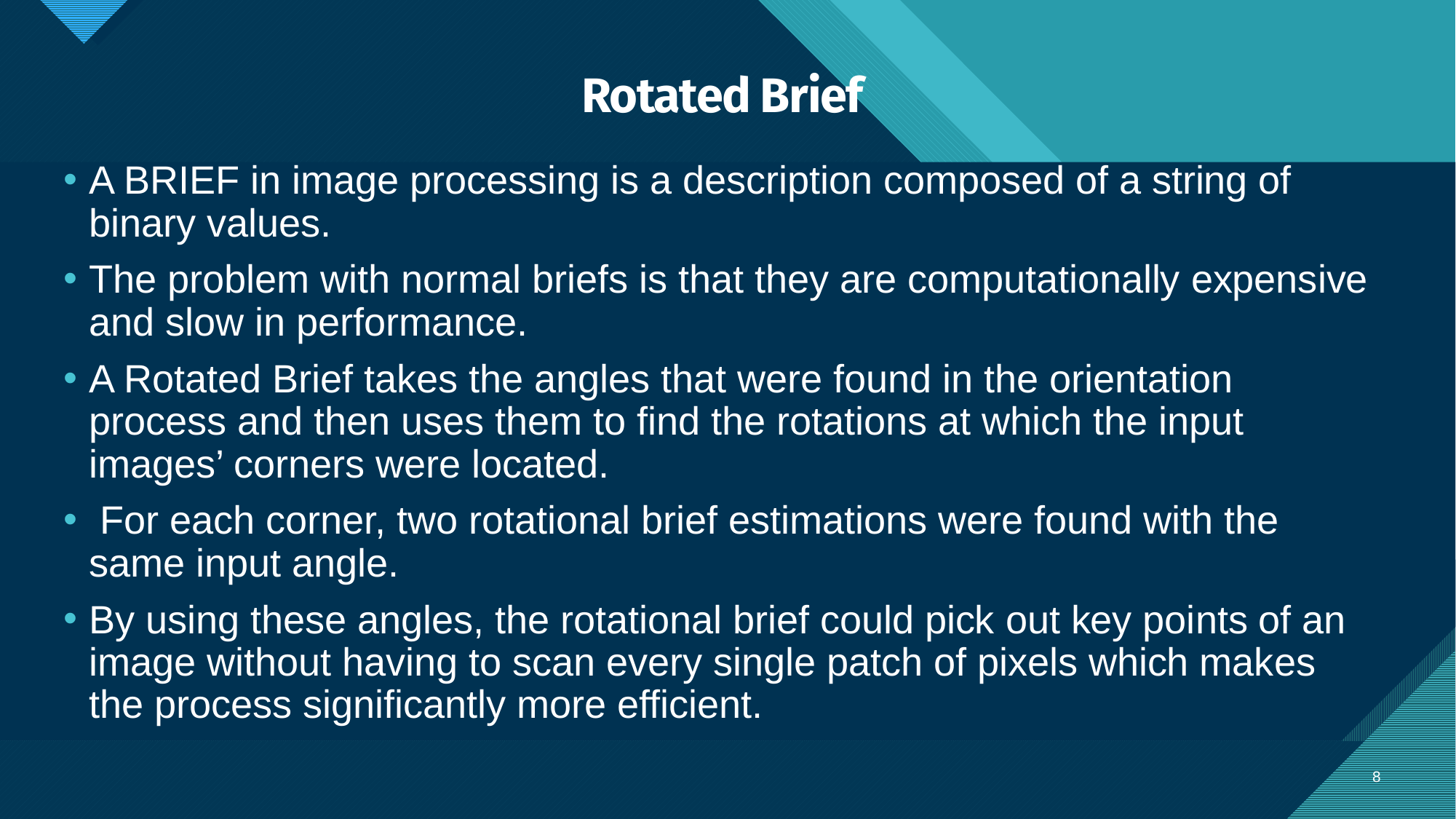

# Rotated Brief
A BRIEF in image processing is a description composed of a string of binary values.
The problem with normal briefs is that they are computationally expensive and slow in performance.
A Rotated Brief takes the angles that were found in the orientation process and then uses them to find the rotations at which the input images’ corners were located.
 For each corner, two rotational brief estimations were found with the same input angle.
By using these angles, the rotational brief could pick out key points of an image without having to scan every single patch of pixels which makes the process significantly more efficient.

8